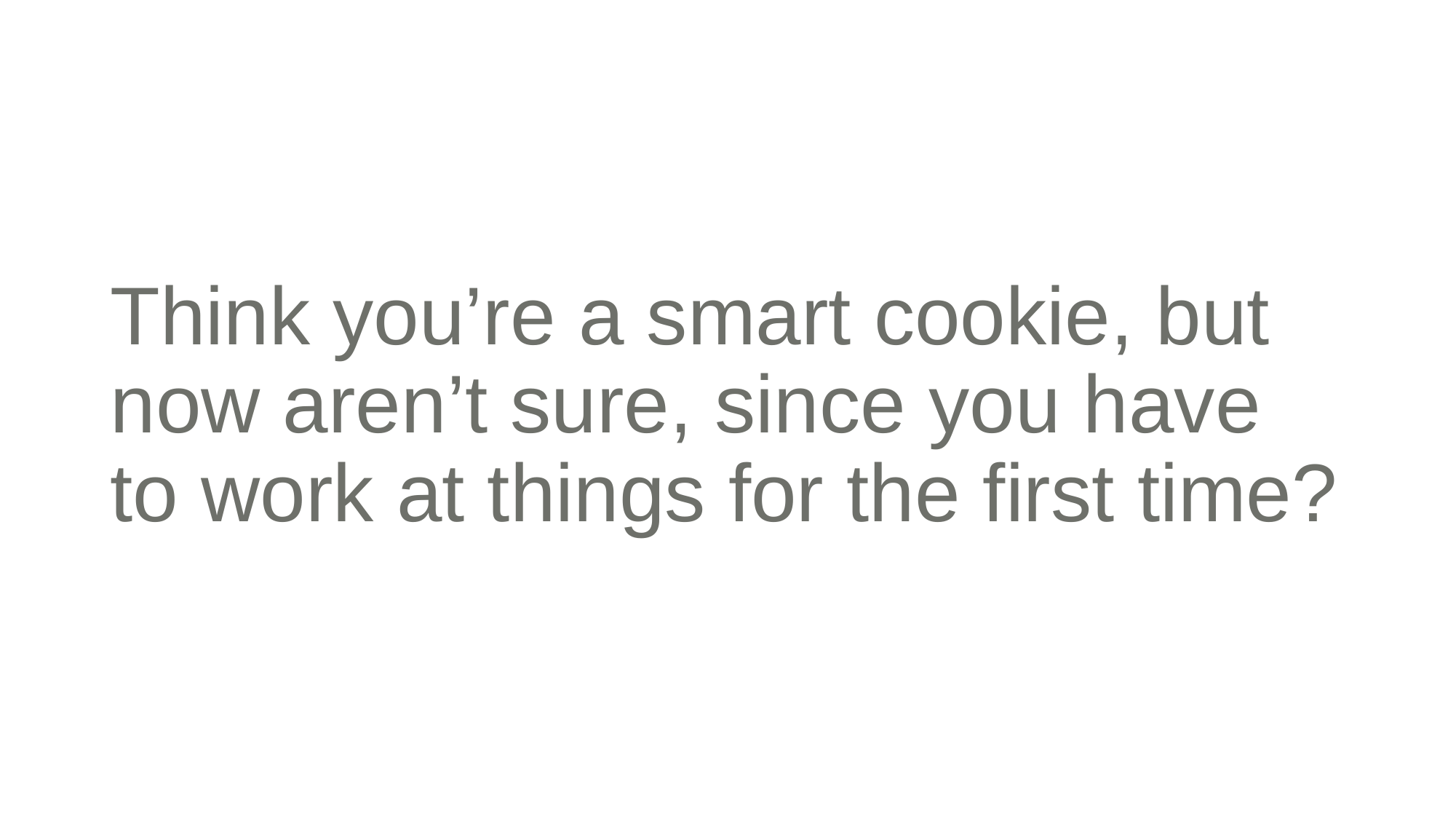

# Think you’re a smart cookie, but now aren’t sure, since you have to work at things for the first time?